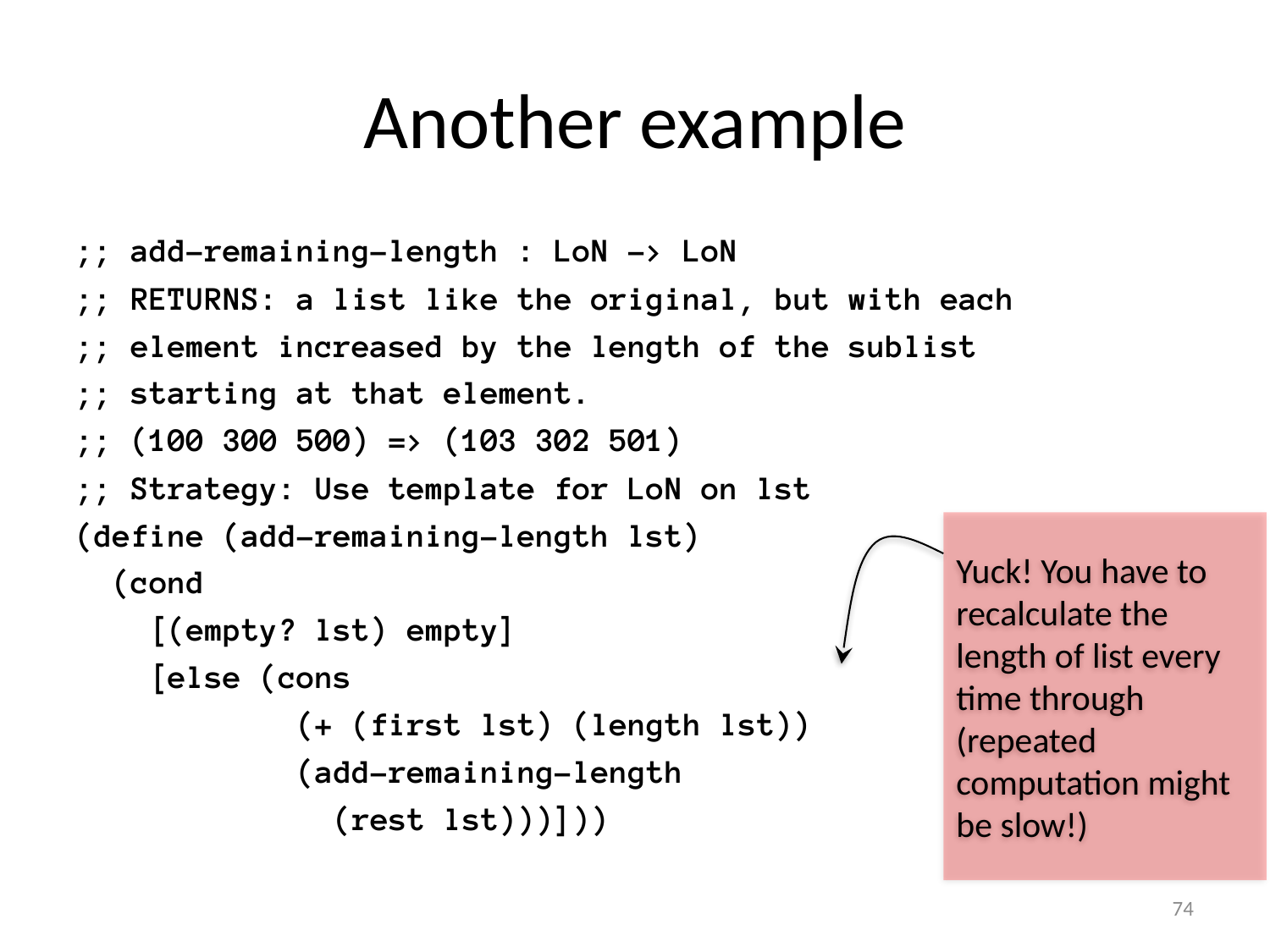

# Another example
;; add-remaining-length : LoN -> LoN
;; RETURNS: a list like the original, but with each
;; element increased by the length of the sublist
;; starting at that element.
;; (100 300 500) => (103 302 501)
;; Strategy: Use template for LoN on lst
(define (add-remaining-length lst)
  (cond
    [(empty? lst) empty]
    [else (cons
            (+ (first lst) (length lst))
            (add-remaining-length
              (rest lst)))]))
Yuck! You have to recalculate the length of list every time through (repeated computation might be slow!)

74